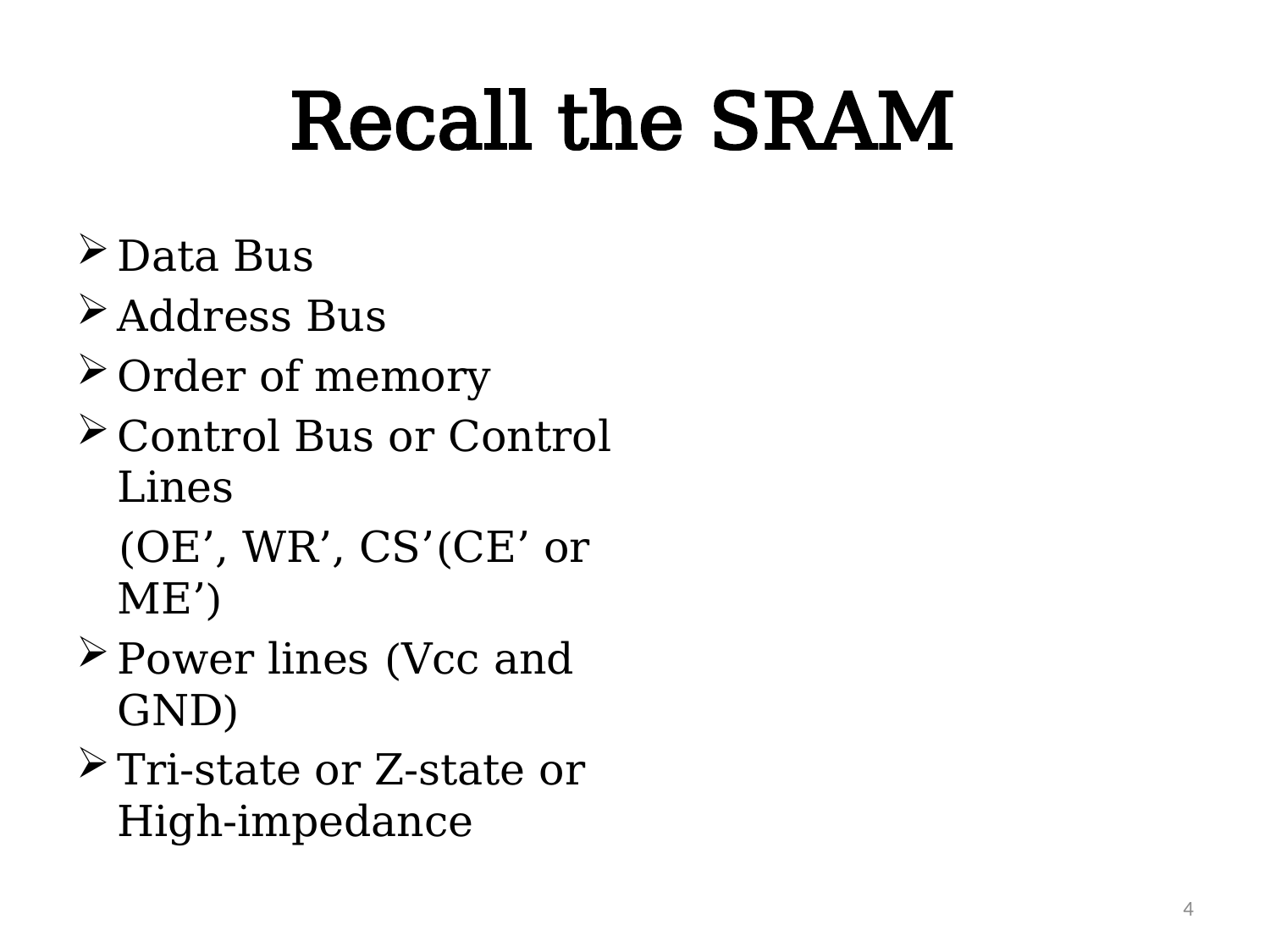

# Recall the SRAM
Data Bus
Address Bus
Order of memory
Control Bus or Control Lines
	(OE’, WR’, CS’(CE’ or ME’)
Power lines (Vcc and GND)
Tri-state or Z-state or High-impedance

4